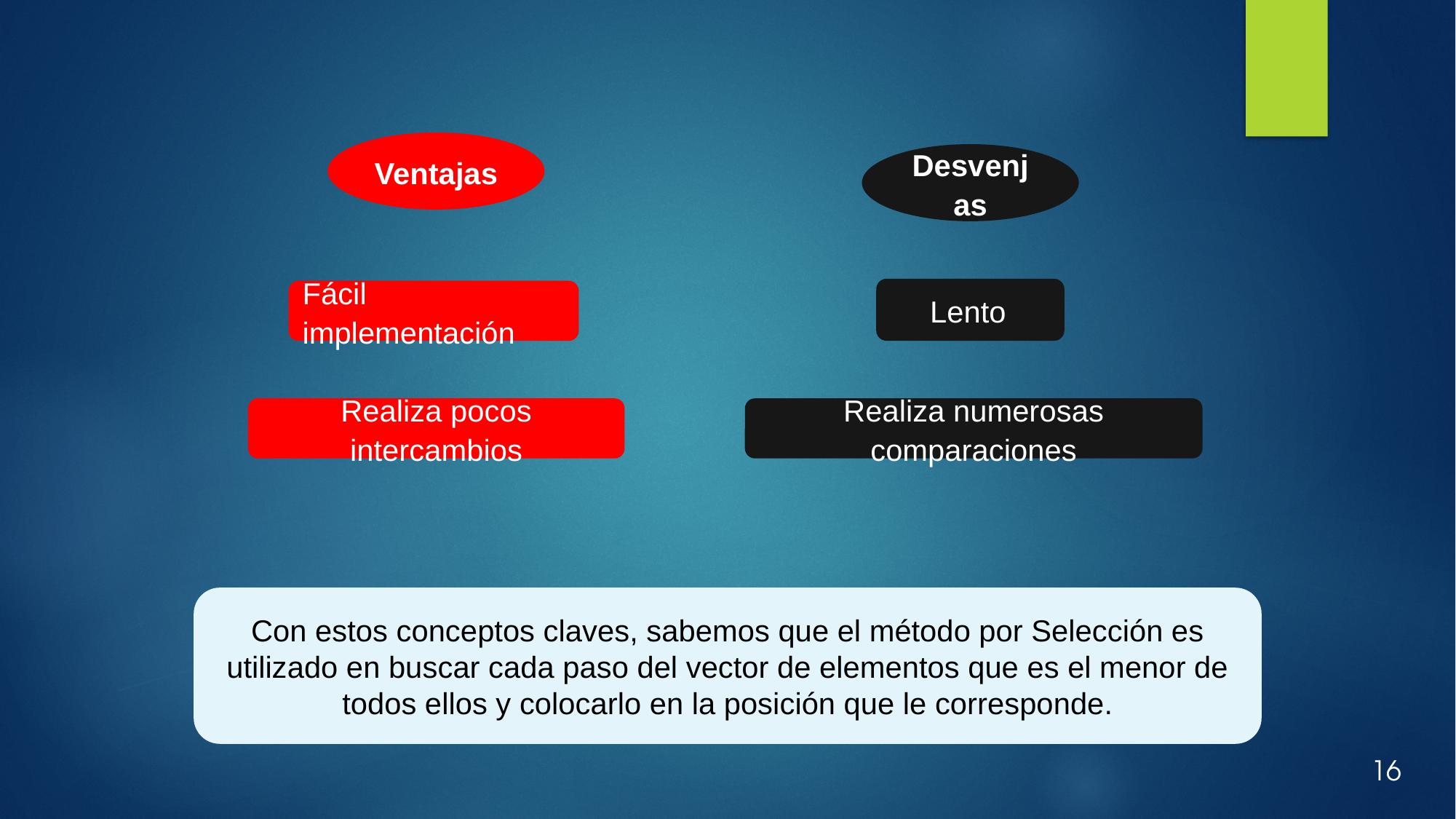

Ventajas
Desvenjas
Lento
Fácil implementación
Realiza pocos intercambios
Realiza numerosas comparaciones
Con estos conceptos claves, sabemos que el método por Selección es utilizado en buscar cada paso del vector de elementos que es el menor de todos ellos y colocarlo en la posición que le corresponde.
16